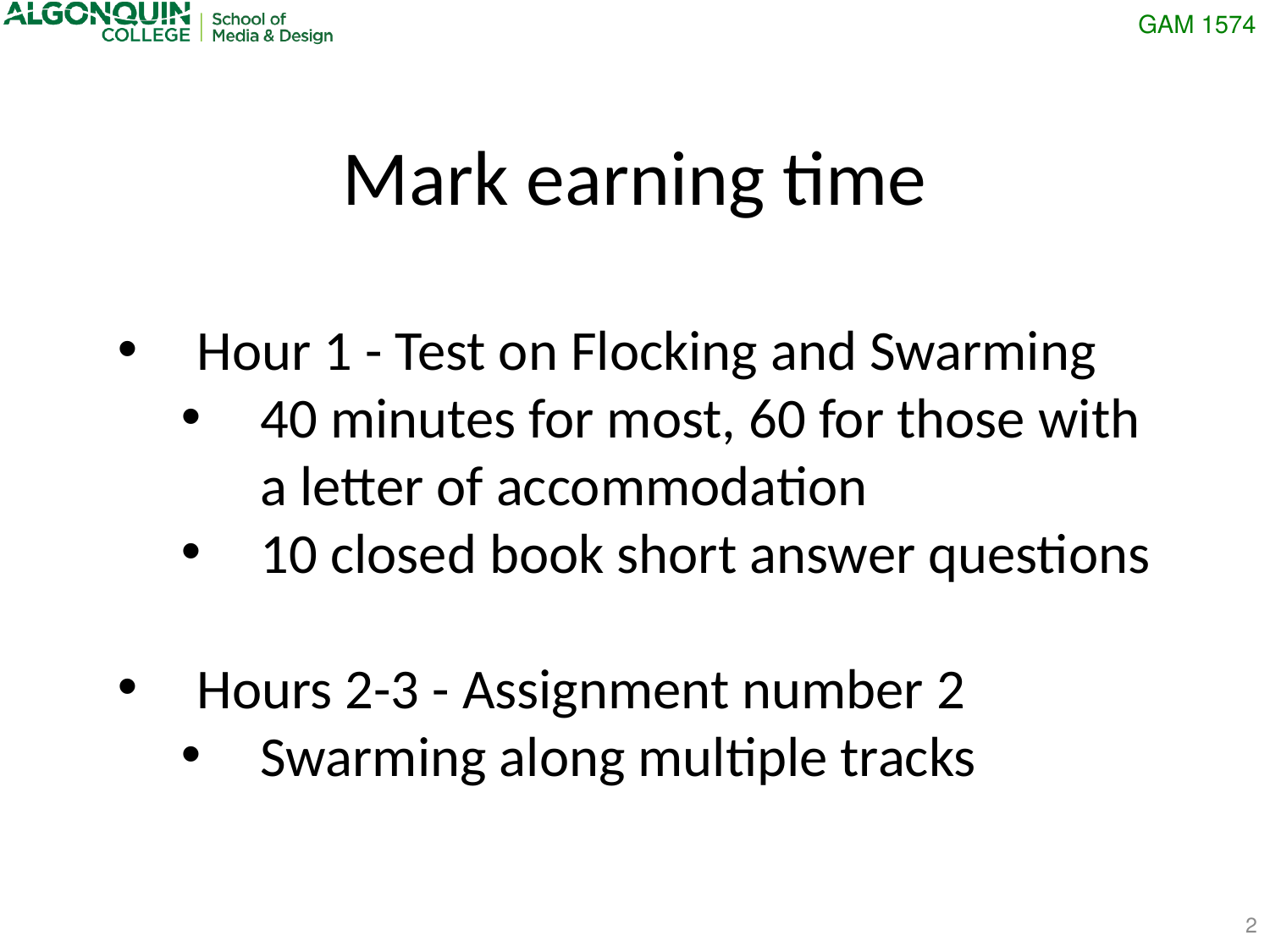

Mark earning time

Hour 1 - Test on Flocking and Swarming
40 minutes for most, 60 for those with a letter of accommodation
10 closed book short answer questions

Hours 2-3 - Assignment number 2
Swarming along multiple tracks
2